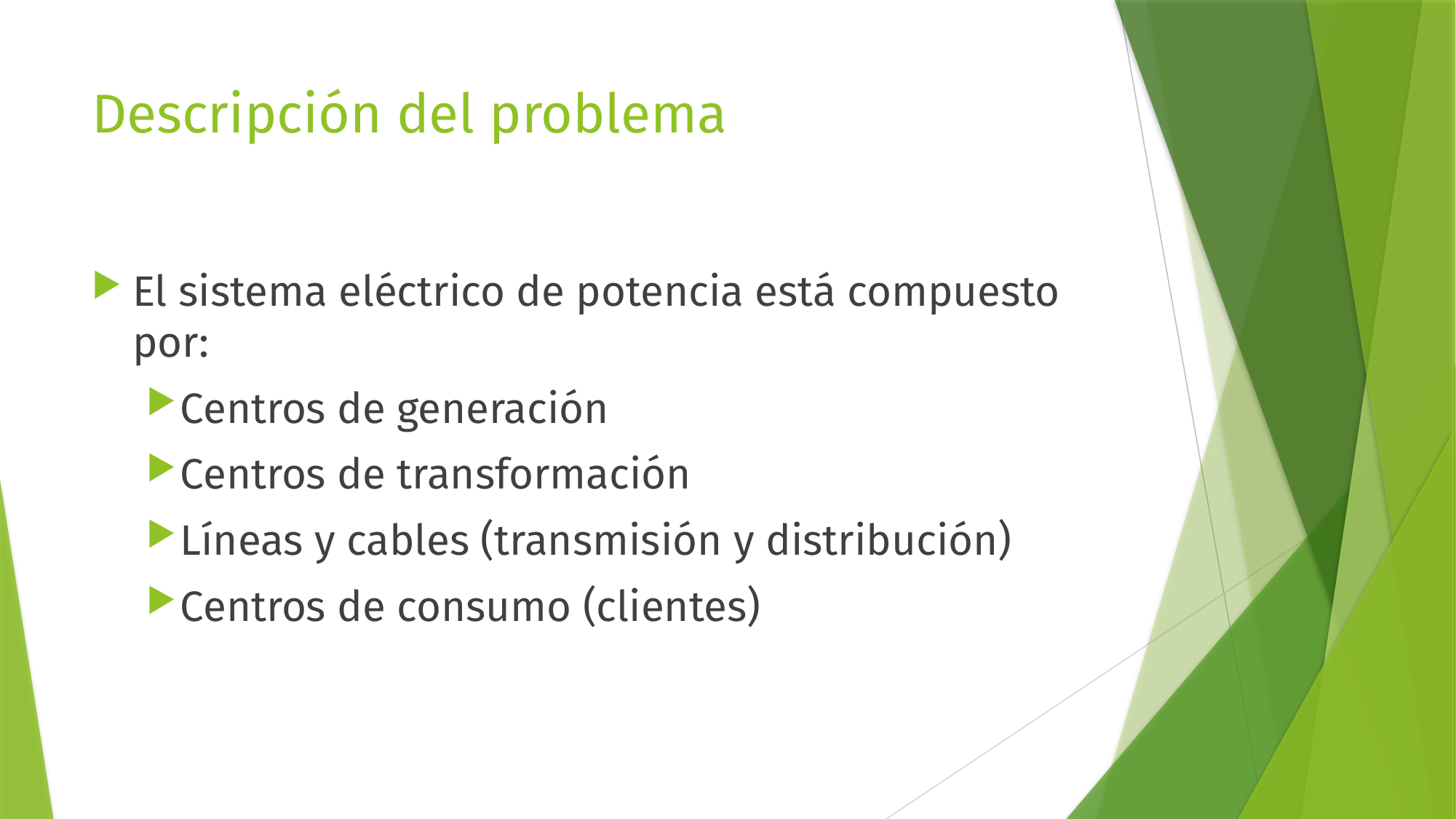

# Descripción del problema
El sistema eléctrico de potencia está compuesto por:
Centros de generación
Centros de transformación
Líneas y cables (transmisión y distribución)
Centros de consumo (clientes)